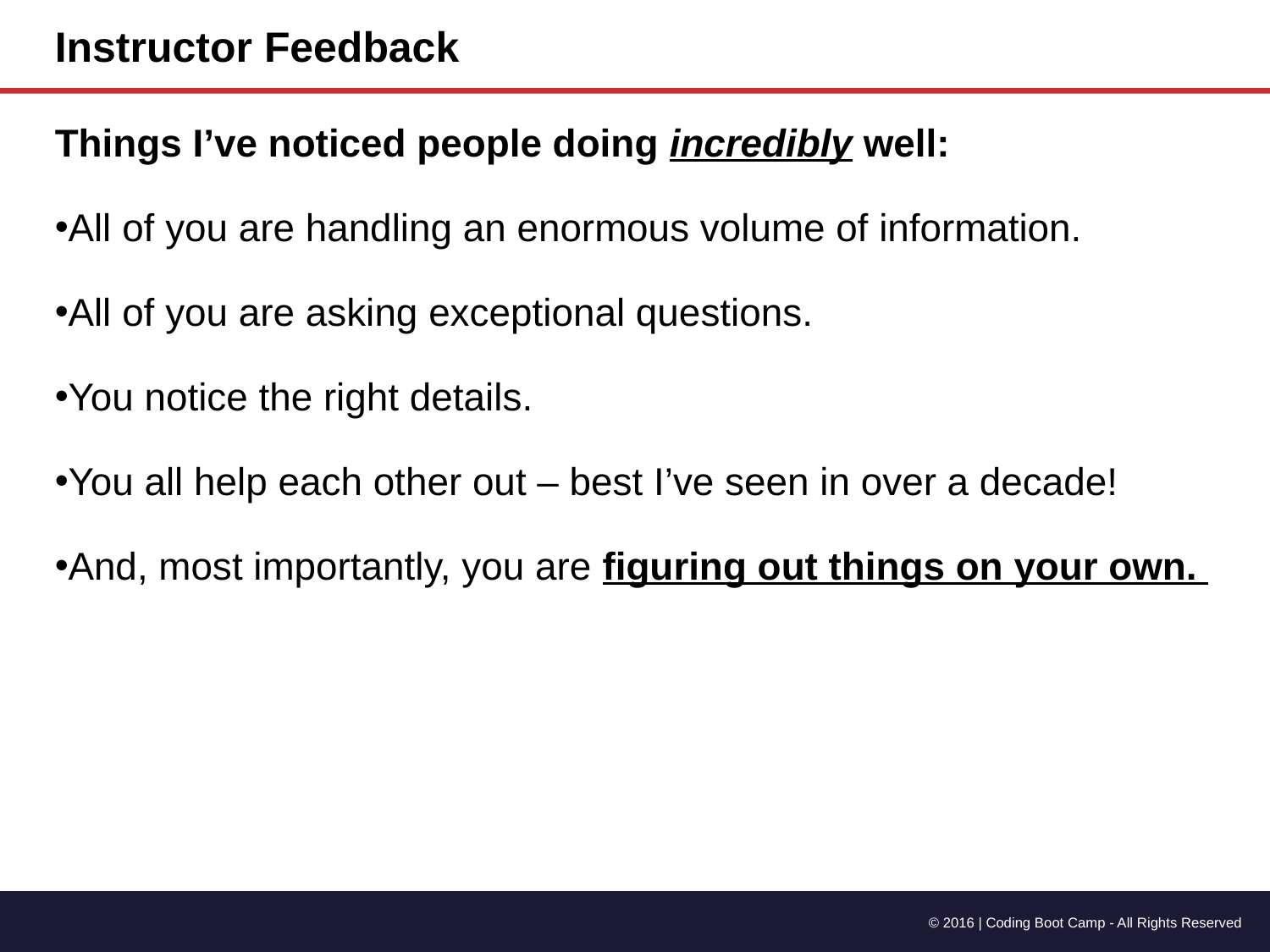

Instructor Feedback
Things I’ve noticed people doing incredibly well:

All of you are handling an enormous volume of information.

All of you are asking exceptional questions.

You notice the right details.

You all help each other out – best I’ve seen in over a decade!

And, most importantly, you are figuring out things on your own.